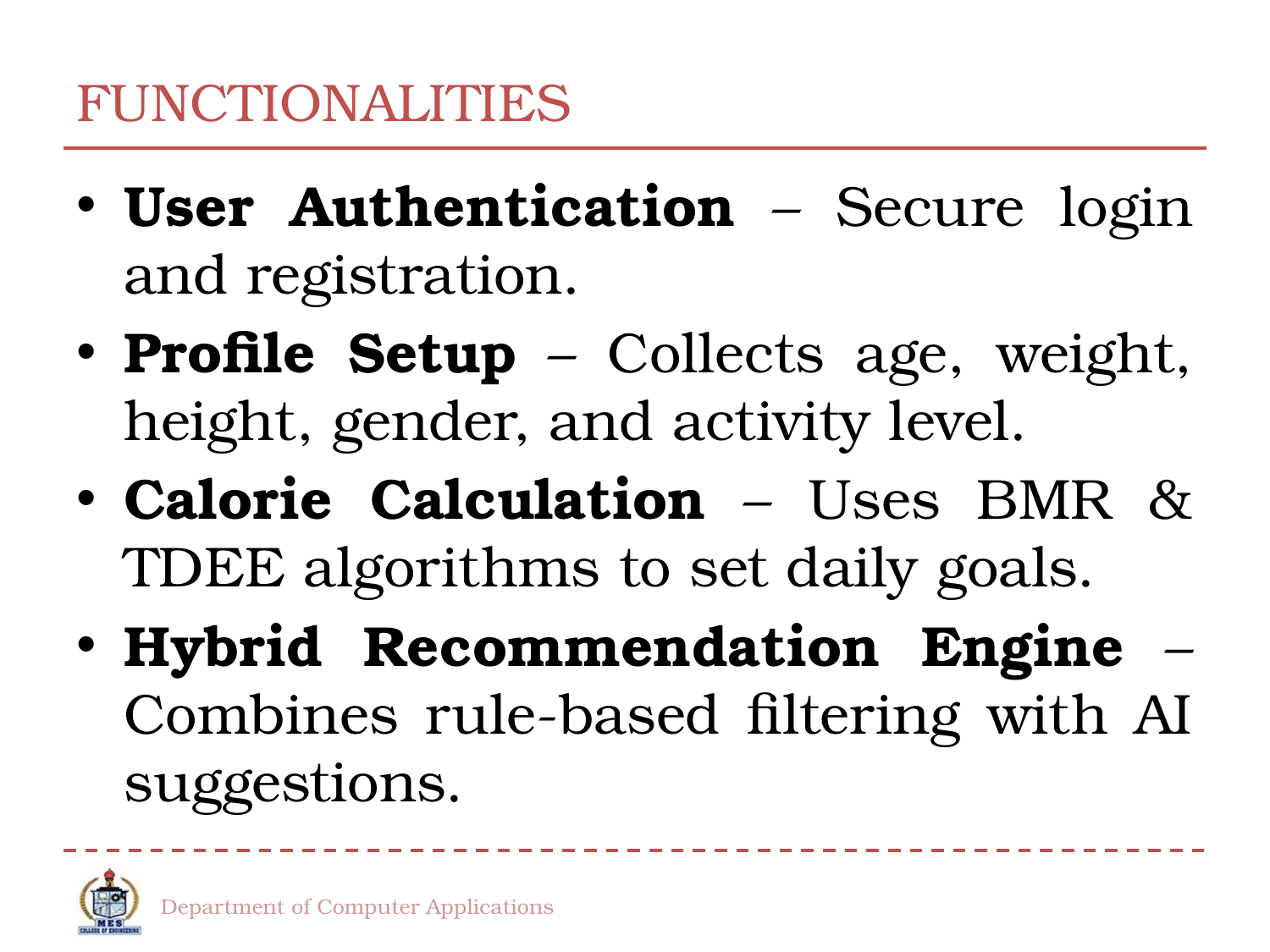

# FUNCTIONALITIES
User Authentication – Secure login and registration.
Profile Setup – Collects age, weight, height, gender, and activity level.
Calorie Calculation – Uses BMR & TDEE algorithms to set daily goals.
Hybrid Recommendation Engine – Combines rule-based filtering with AI suggestions.
Department of Computer Applications
10